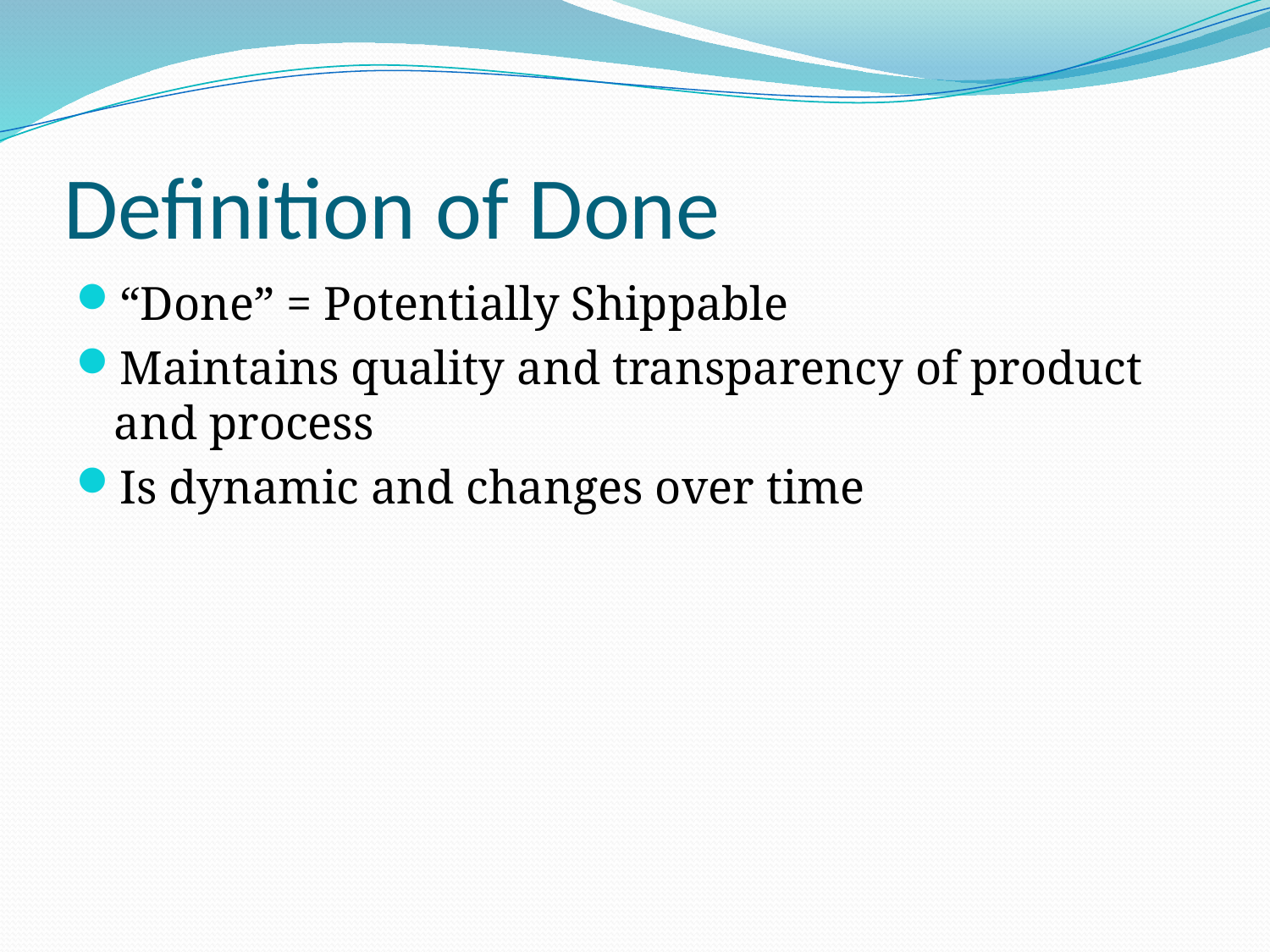

# Definition of Done
“Done” = Potentially Shippable
Maintains quality and transparency of product and process
Is dynamic and changes over time